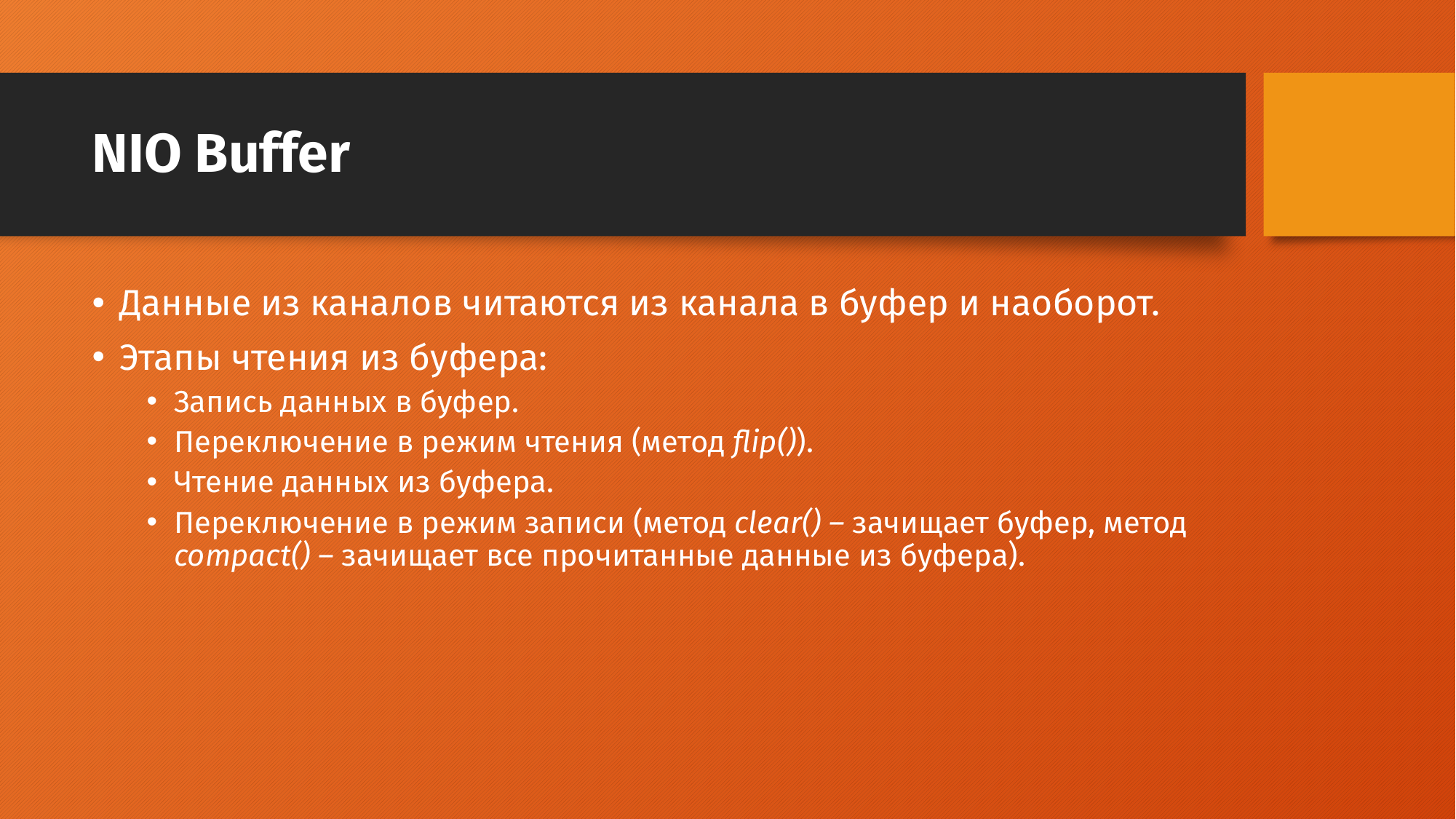

# NIO Buffer
Данные из каналов читаются из канала в буфер и наоборот.
Этапы чтения из буфера:
Запись данных в буфер.
Переключение в режим чтения (метод flip()).
Чтение данных из буфера.
Переключение в режим записи (метод clear() – зачищает буфер, метод compact() – зачищает все прочитанные данные из буфера).